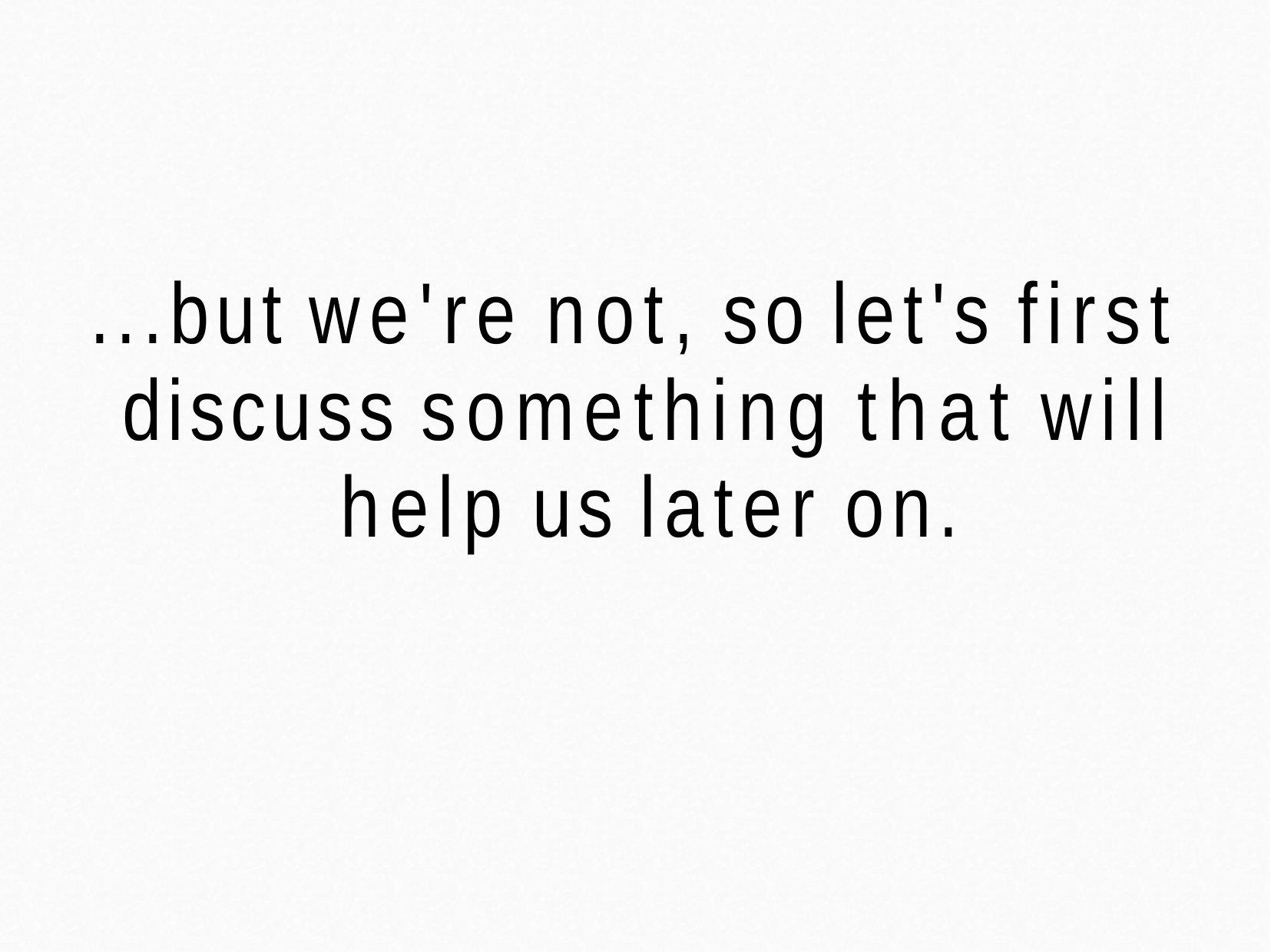

# ...but we're not, so let's first  discuss something that will  help us later on.